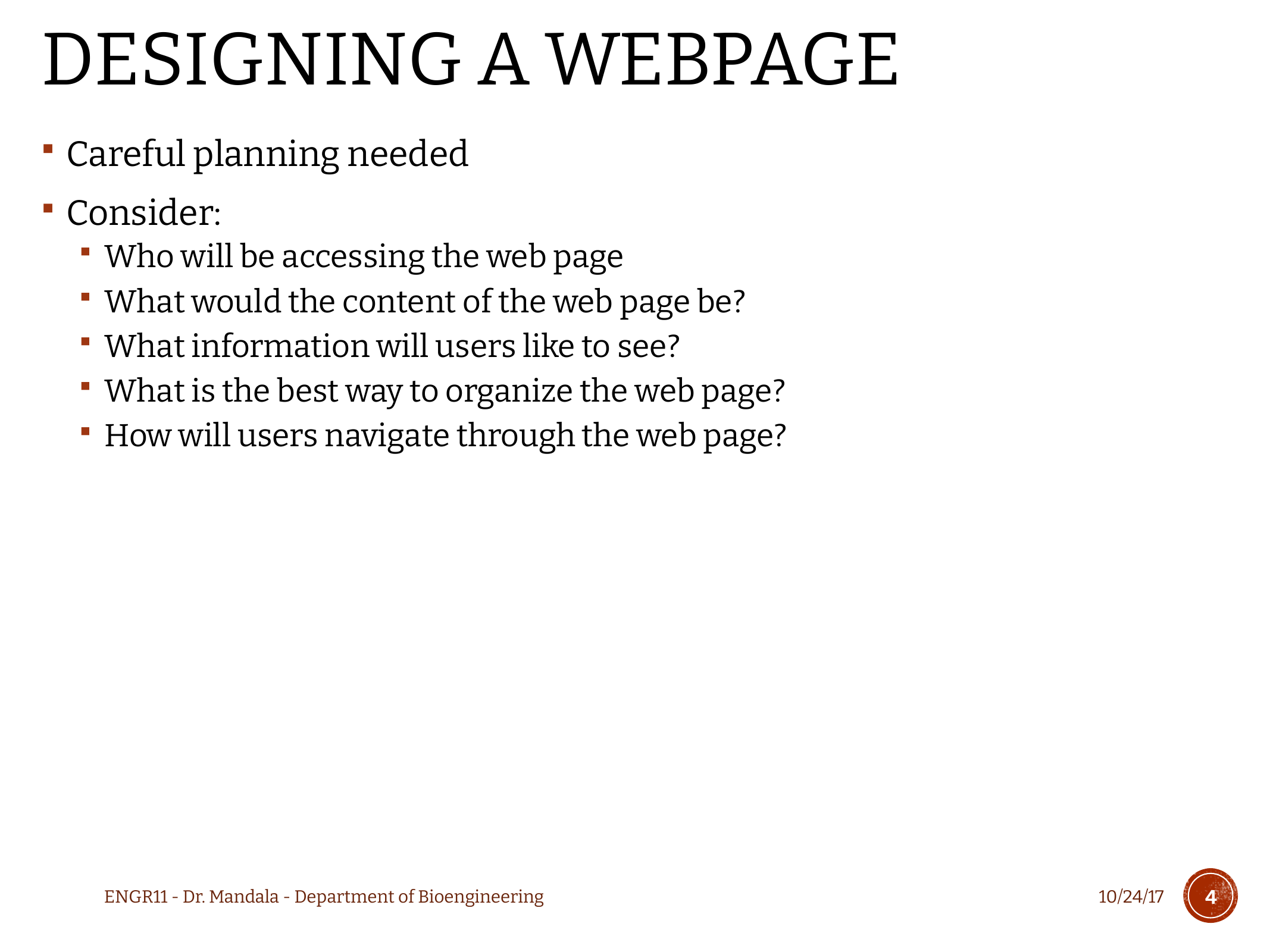

# Designing a webpage
Careful planning needed
Consider:
Who will be accessing the web page
What would the content of the web page be?
What information will users like to see?
What is the best way to organize the web page?
How will users navigate through the web page?

ENGR11 - Dr. Mandala - Department of Bioengineering
10/24/17
4